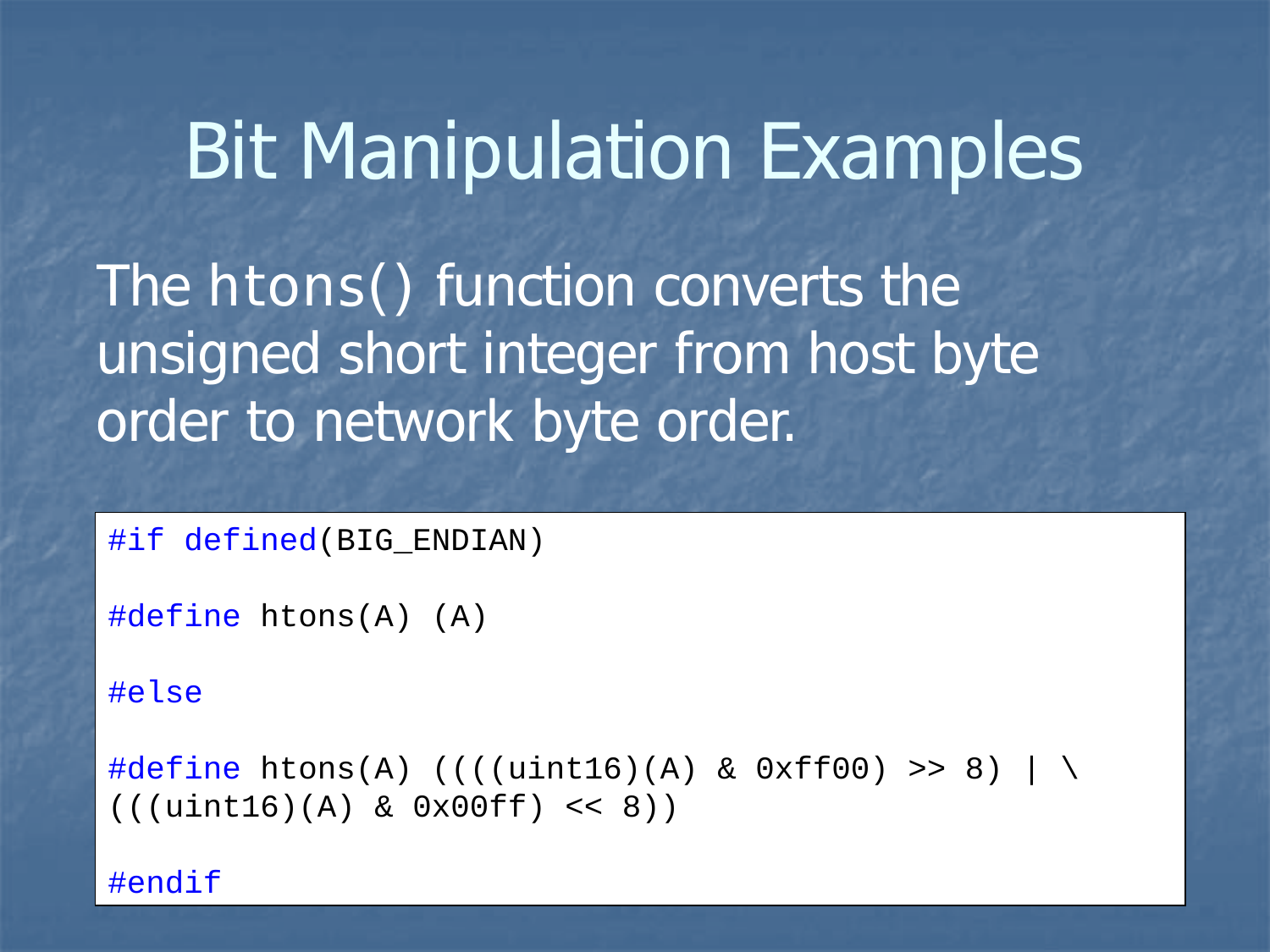

# Bit Manipulation Examples
The htons() function converts the unsigned short integer from host byte order to network byte order.
#if defined(BIG_ENDIAN)
#define htons(A) (A)
#else
#define htons(A) ((((uint16)(A) & 0xff00) >> 8) | \
(((uint16)(A) & 0x00ff) << 8))
#endif